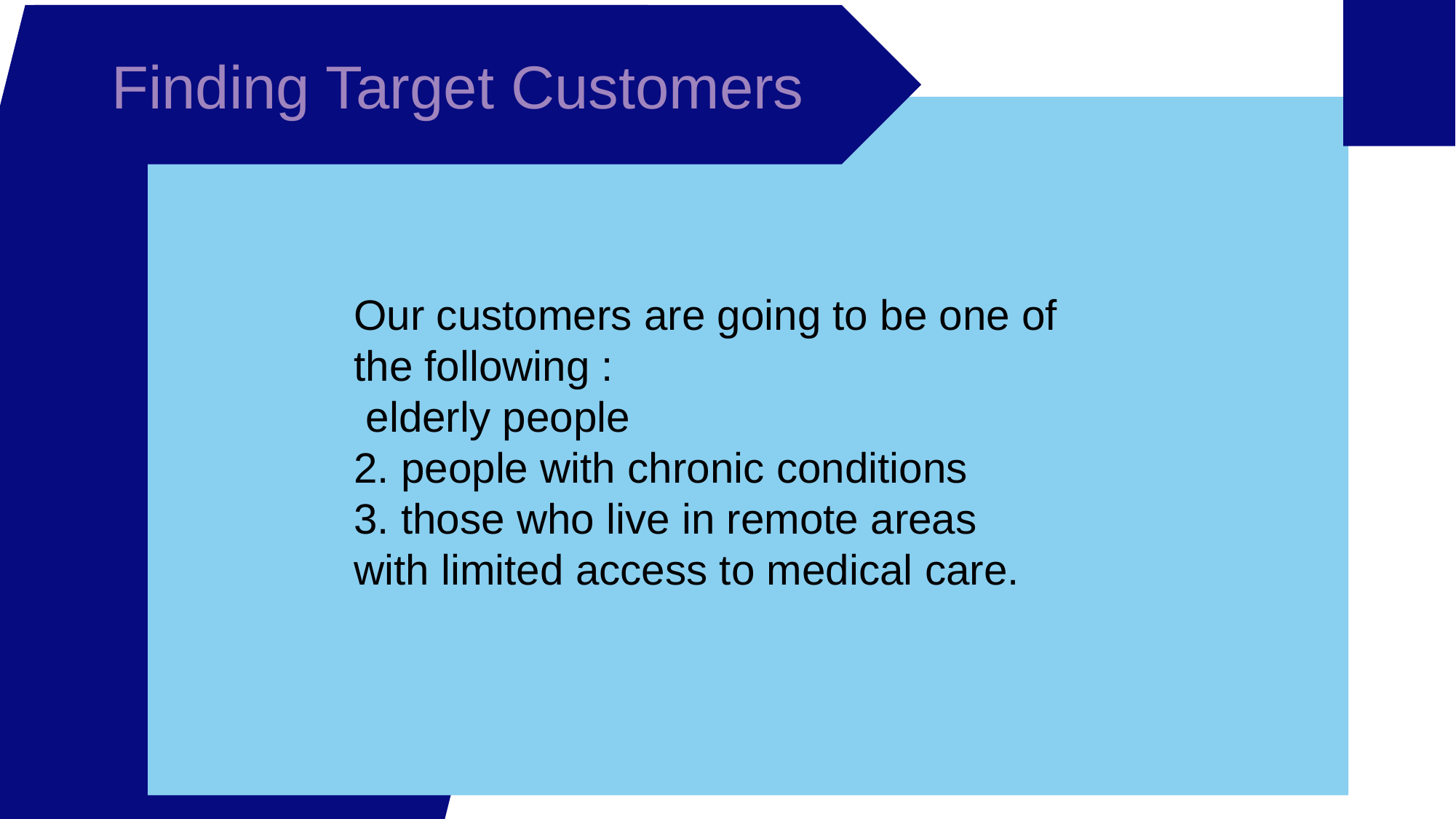

Marketing Strategy

Finding Target Customers
Boosting Sales
# MARKETING

Our customers are going to be one of the following :
 elderly people
2. people with chronic conditions
3. those who live in remote areas with limited access to medical care.

MARKETING